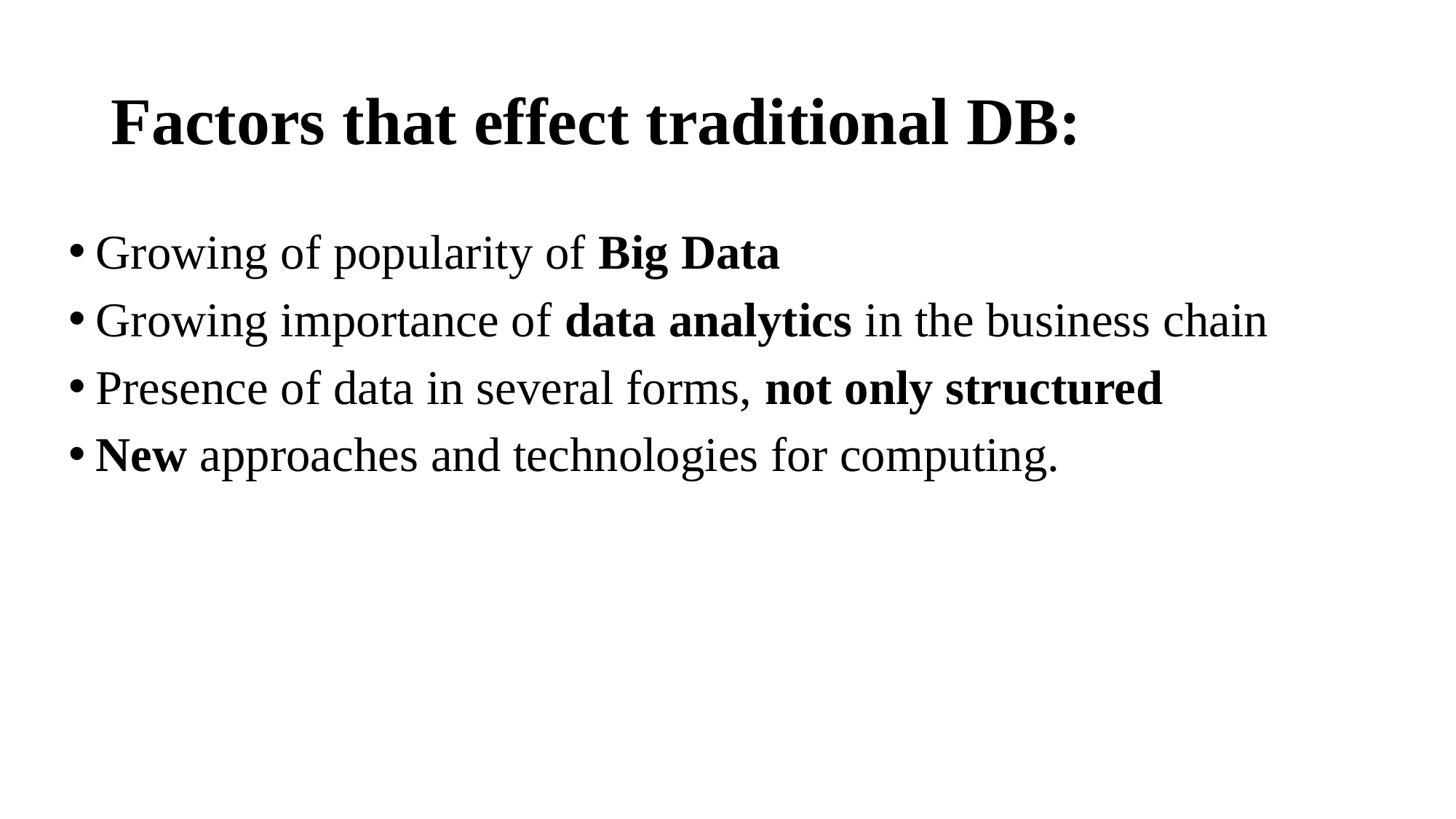

# Factors that effect traditional DB:
Growing of popularity of Big Data
Growing importance of data analytics in the business chain
Presence of data in several forms, not only structured
New approaches and technologies for computing.